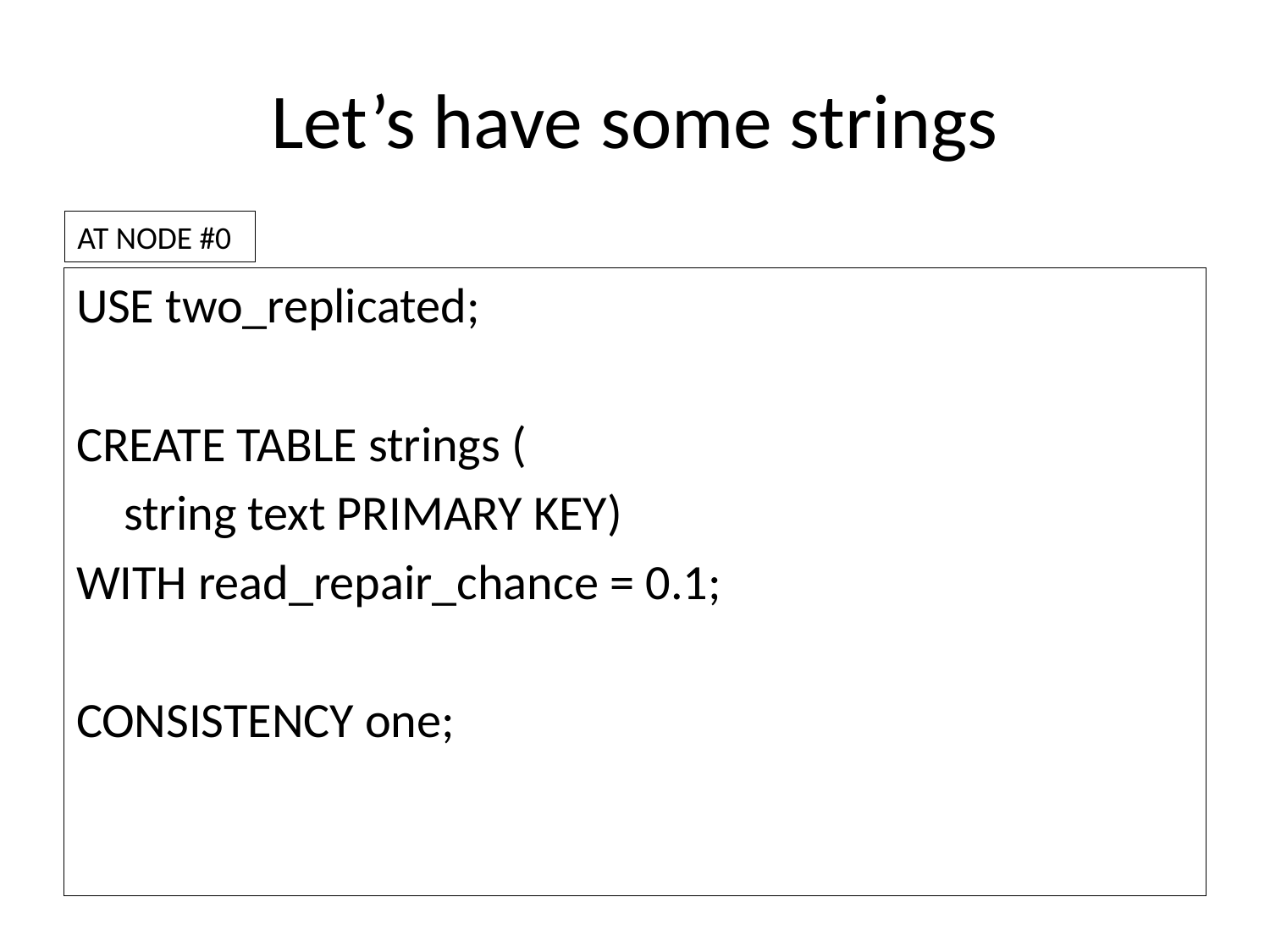

# Let’s have some strings
AT NODE #0
USE two_replicated;

CREATE TABLE strings (
	string text PRIMARY KEY)
WITH read_repair_chance = 0.1;

CONSISTENCY one;